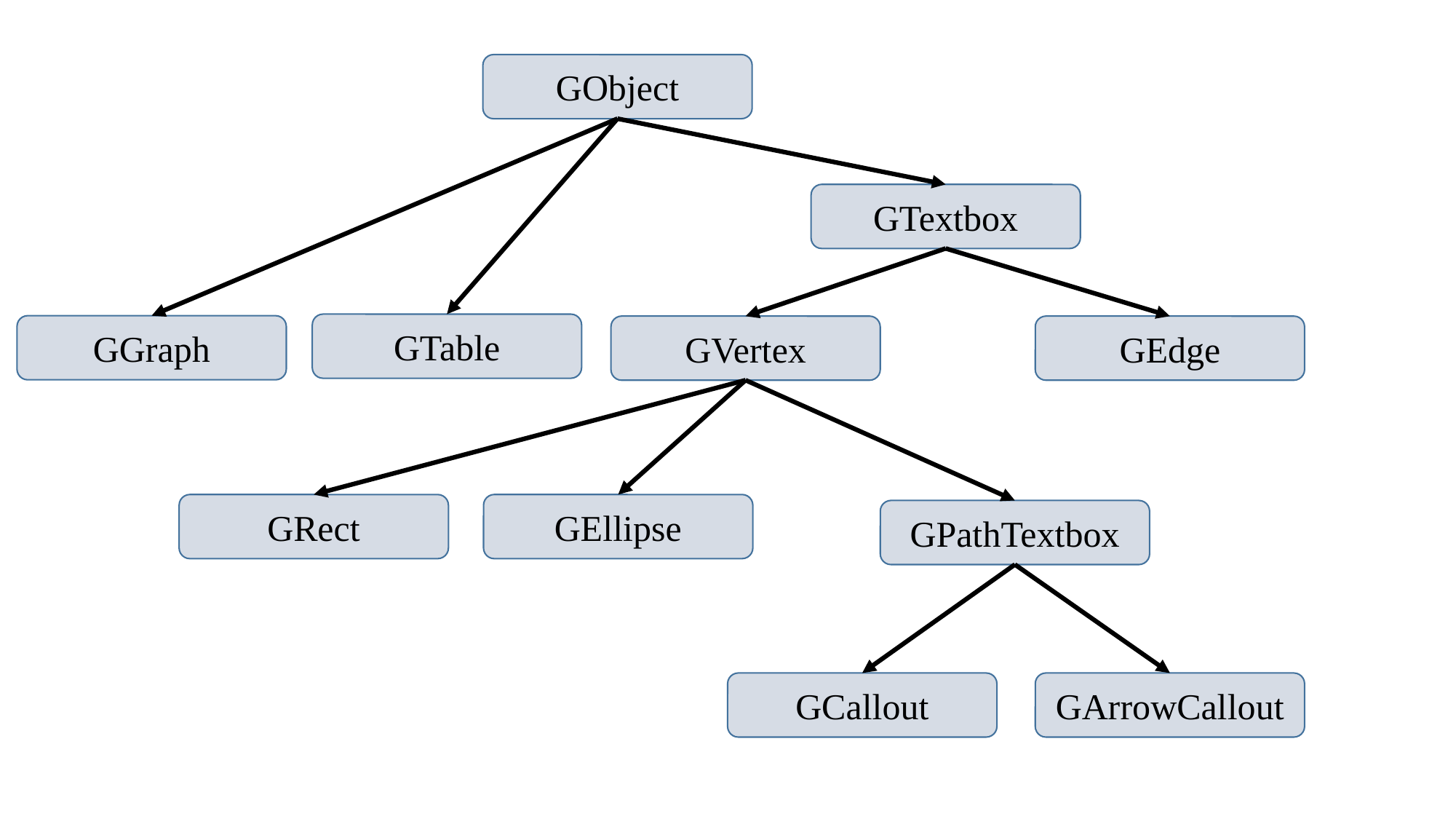

GObject
GTextbox
GTable
GGraph
GEdge
GVertex
GRect
GEllipse
GPathTextbox
GCallout
GArrowCallout